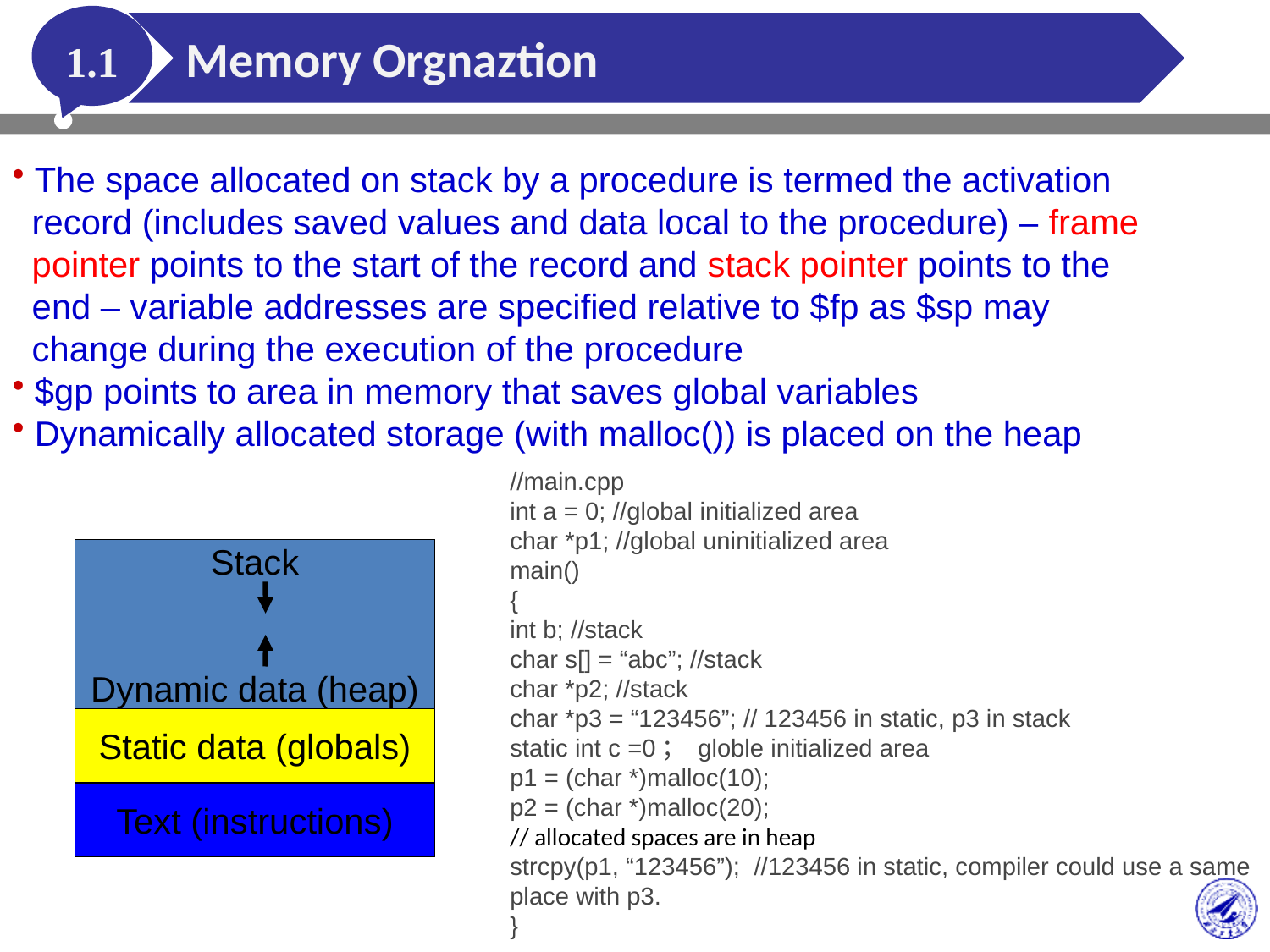

1.1
Memory Orgnaztion

 The space allocated on stack by a procedure is termed the activation
  record (includes saved values and data local to the procedure) – frame
  pointer points to the start of the record and stack pointer points to the
  end – variable addresses are specified relative to $fp as $sp may
  change during the execution of the procedure
 $gp points to area in memory that saves global variables
 Dynamically allocated storage (with malloc()) is placed on the heap
//main.cpp 
int a = 0; //global initialized area 
char *p1; //global uninitialized area 
main() 
{ 
int b; //stack 
char s[] = “abc”; //stack
char *p2; //stack
char *p3 = “123456”; // 123456 in static, p3 in stack 
static int c =0； globle initialized area
p1 = (char *)malloc(10);
p2 = (char *)malloc(20); 
// allocated spaces are in heap 
strcpy(p1, “123456”);  //123456 in static, compiler could use a same place with p3.
}
Stack

Dynamic data (heap)

Static data (globals)
Text (instructions)